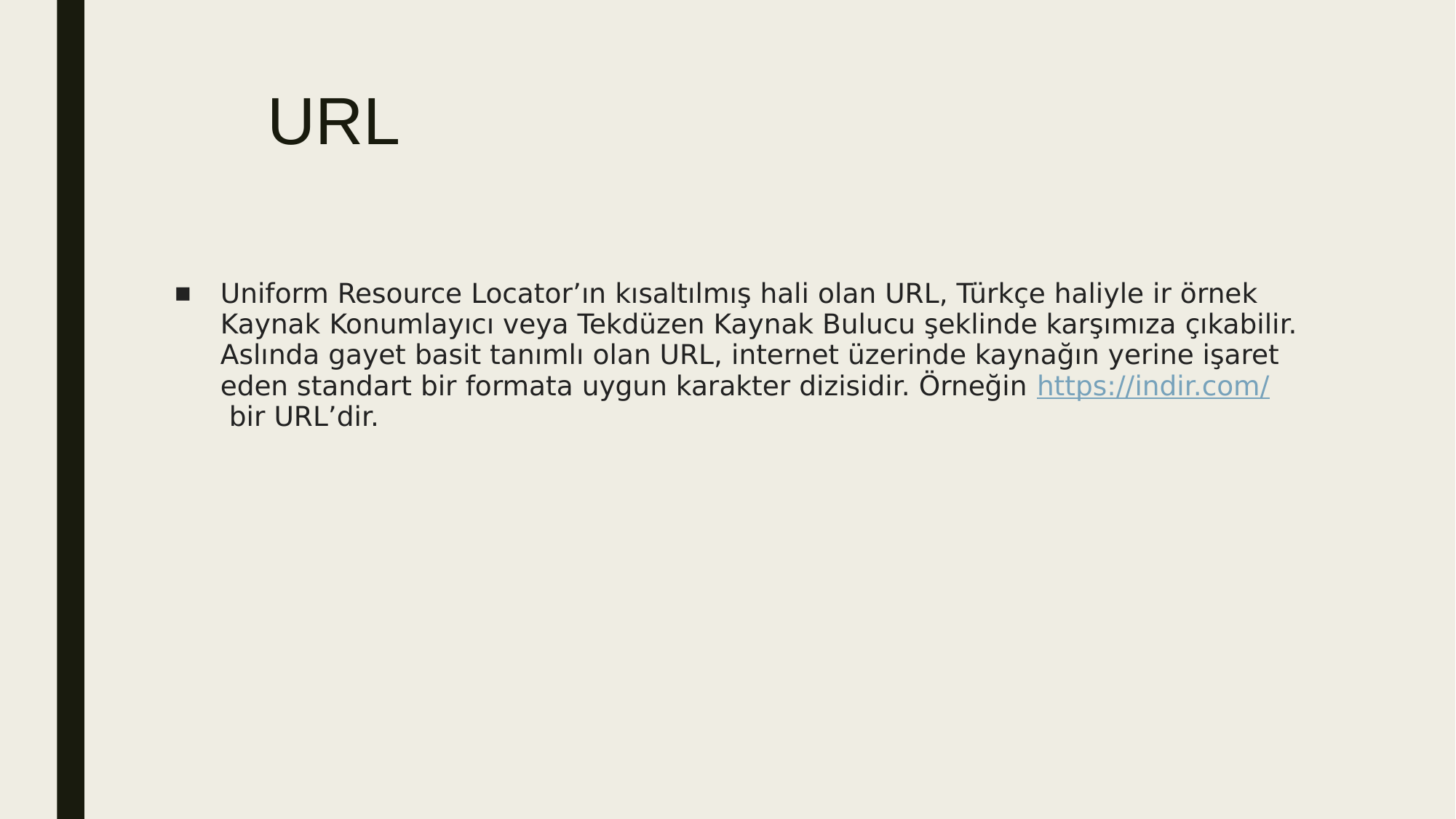

# URL
Uniform Resource Locator’ın kısaltılmış hali olan URL, Türkçe haliyle ir örnek Kaynak Konumlayıcı veya Tekdüzen Kaynak Bulucu şeklinde karşımıza çıkabilir. Aslında gayet basit tanımlı olan URL, internet üzerinde kaynağın yerine işaret eden standart bir formata uygun karakter dizisidir. Örneğin https://indir.com/ bir URL’dir.